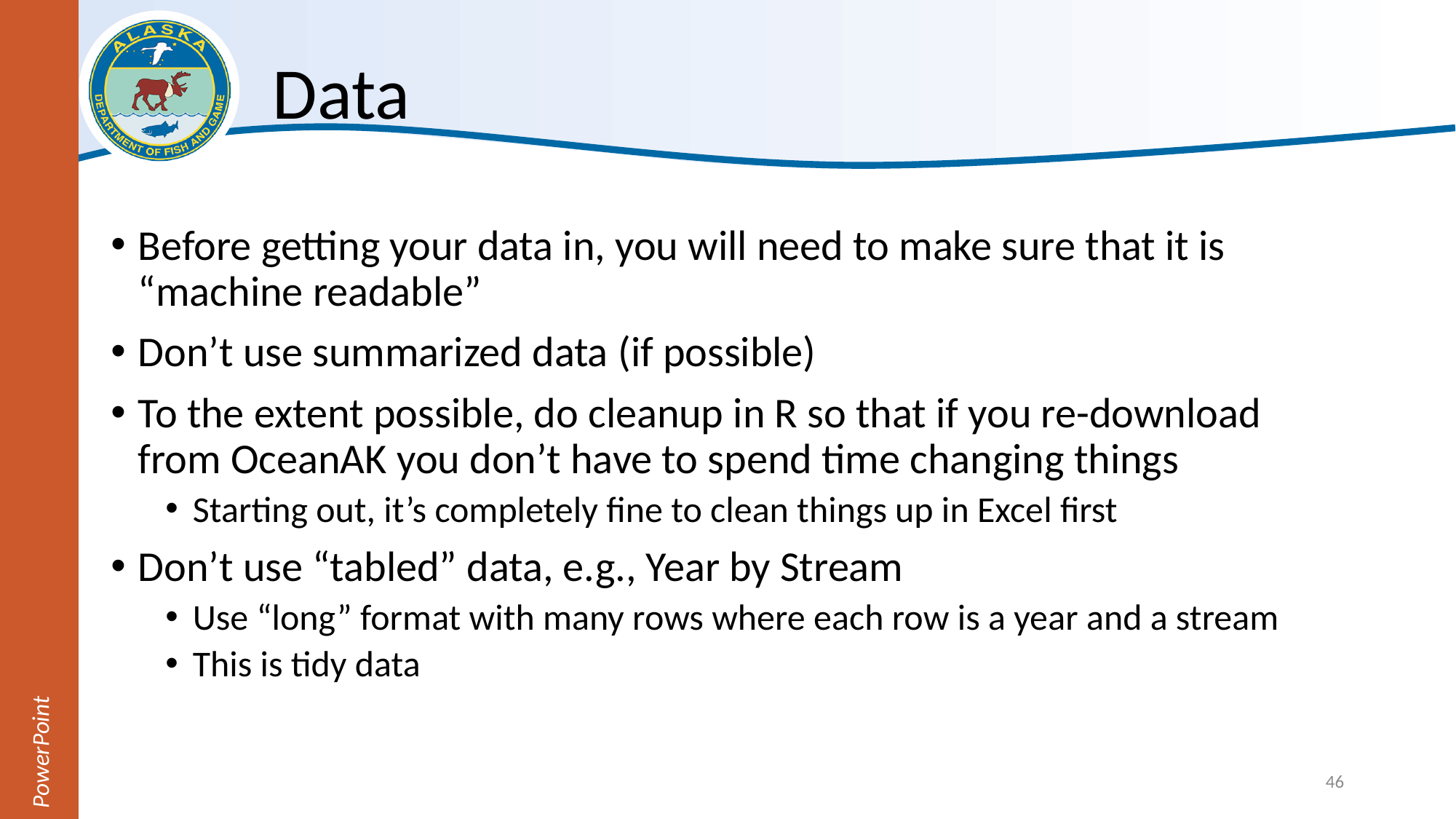

# Data
Before getting your data in, you will need to make sure that it is “machine readable”
Don’t use summarized data (if possible)
To the extent possible, do cleanup in R so that if you re-download from OceanAK you don’t have to spend time changing things
Starting out, it’s completely fine to clean things up in Excel first
Don’t use “tabled” data, e.g., Year by Stream
Use “long” format with many rows where each row is a year and a stream
This is tidy data
PowerPoint
46